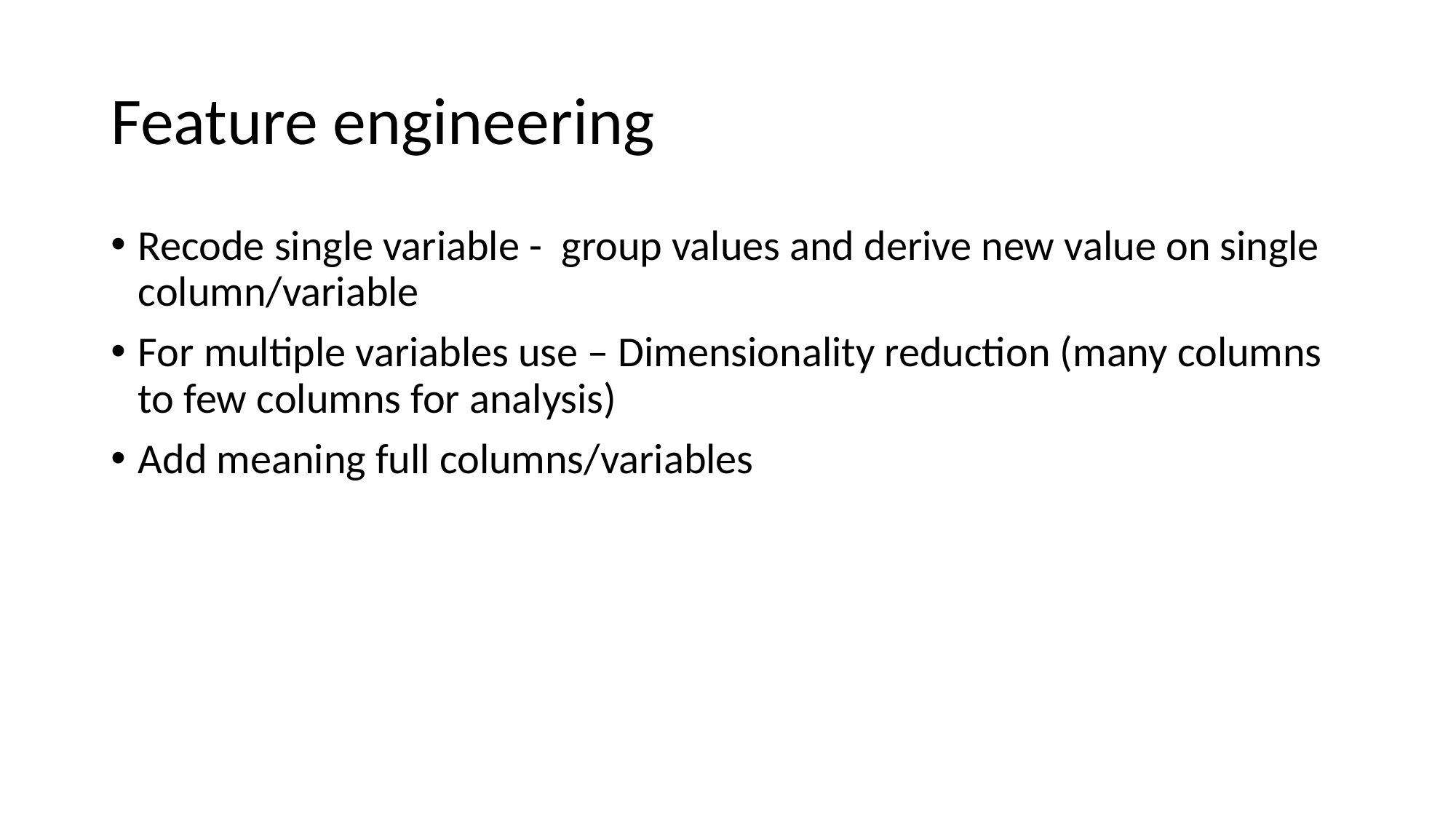

# Feature engineering
Recode single variable -  group values and derive new value on single column/variable
For multiple variables use – Dimensionality reduction (many columns to few columns for analysis)
Add meaning full columns/variables